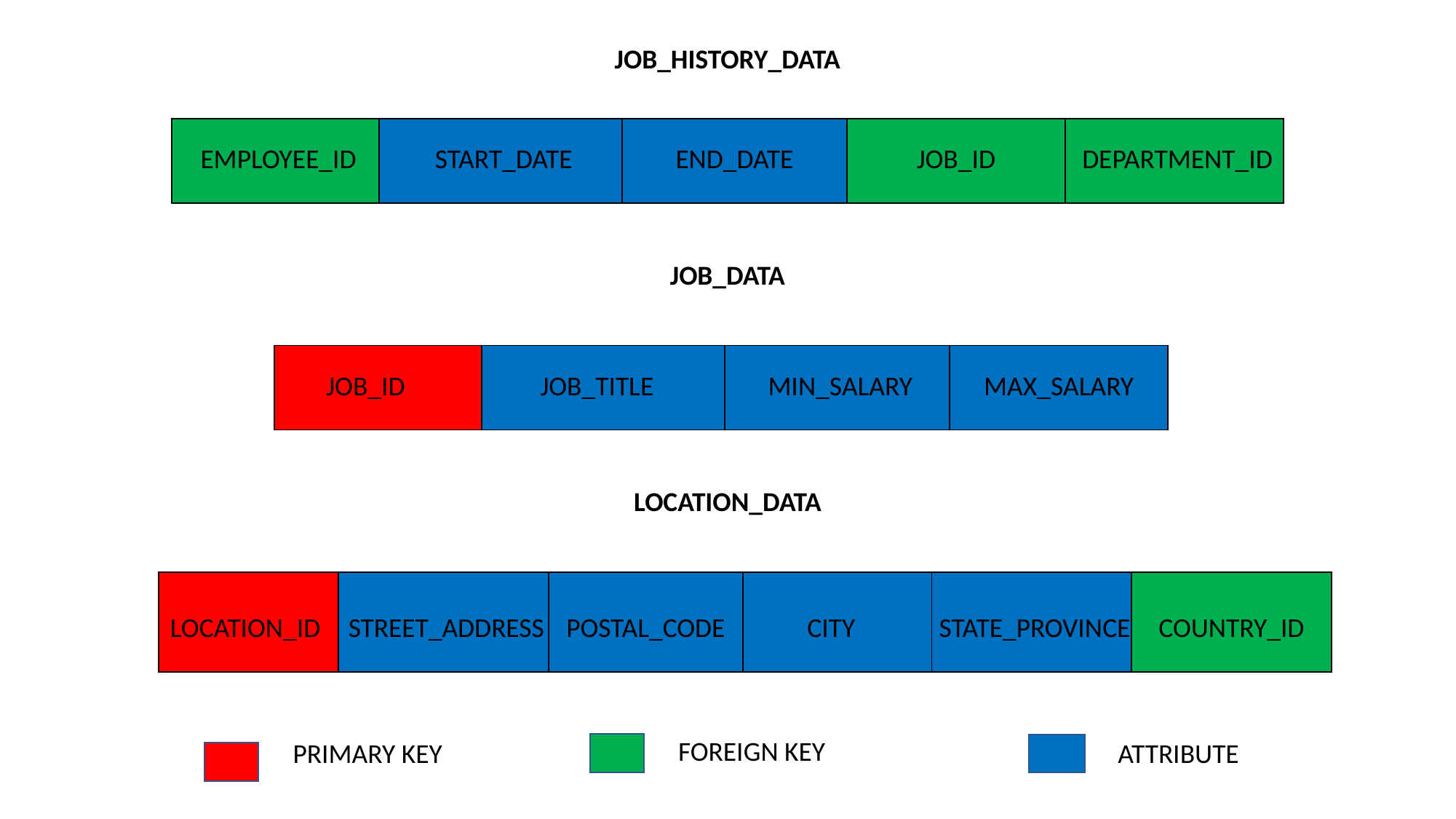

JOB_HISTORY_DATA
| EMPLOYEE\_ID | START\_DATE | END\_DATE | JOB\_ID | DEPARTMENT\_ID |
| --- | --- | --- | --- | --- |
JOB_DATA
| JOB\_ID | JOB\_TITLE | MIN\_SALARY | MAX\_SALARY |
| --- | --- | --- | --- |
LOCATION_DATA
| LOCATION\_ID | STREET\_ADDRESS | POSTAL\_CODE | CITY | STATE\_PROVINCE | COUNTRY\_ID |
| --- | --- | --- | --- | --- | --- |
FOREIGN KEY
PRIMARY KEY
ATTRIBUTE